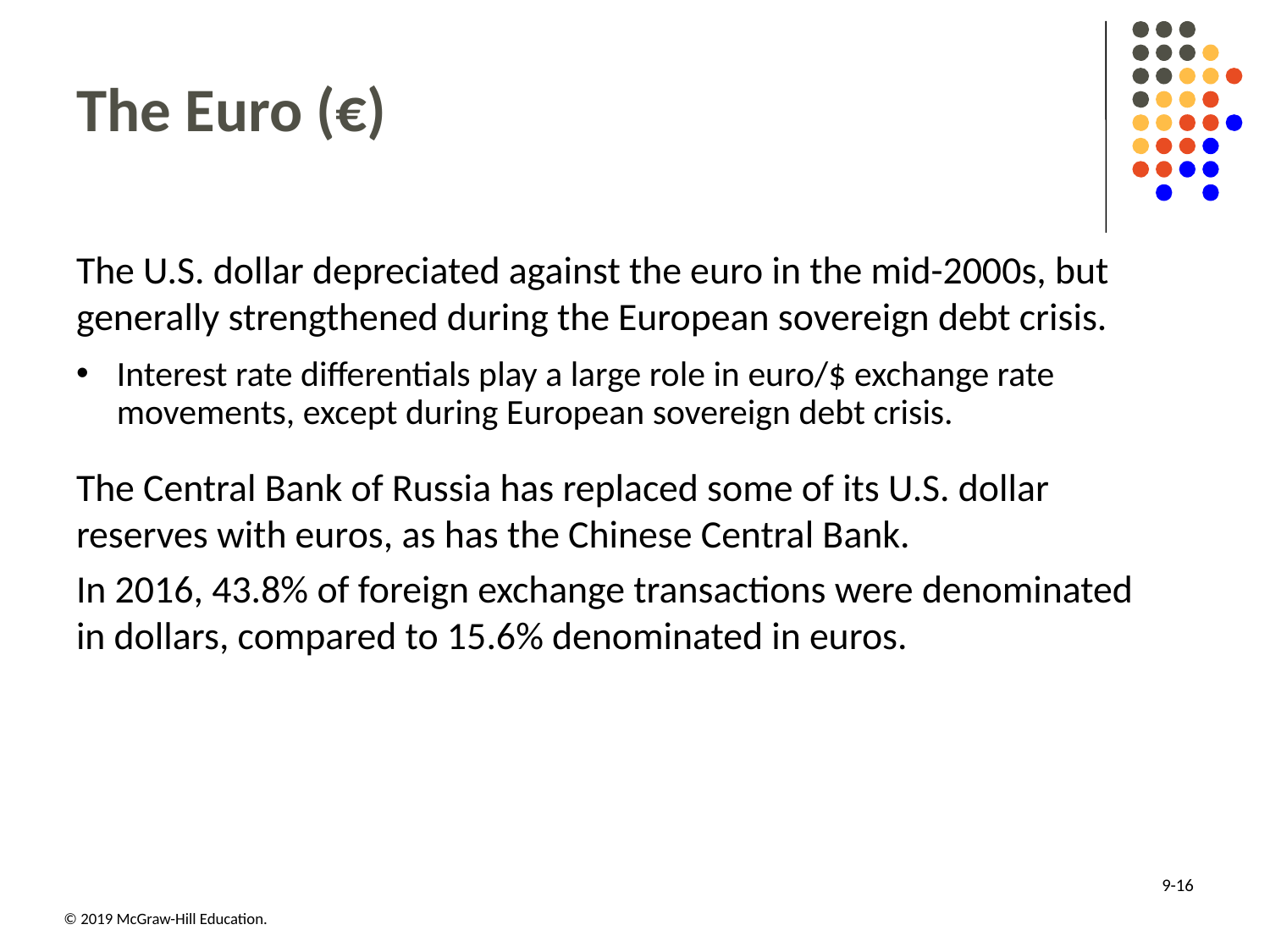

# The Euro (€)
The U.S. dollar depreciated against the euro in the mid-2000s, but generally strengthened during the European sovereign debt crisis.
Interest rate differentials play a large role in euro/$ exchange rate movements, except during European sovereign debt crisis.
The Central Bank of Russia has replaced some of its U.S. dollar reserves with euros, as has the Chinese Central Bank.
In 2016, 43.8% of foreign exchange transactions were denominated in dollars, compared to 15.6% denominated in euros.
9-16